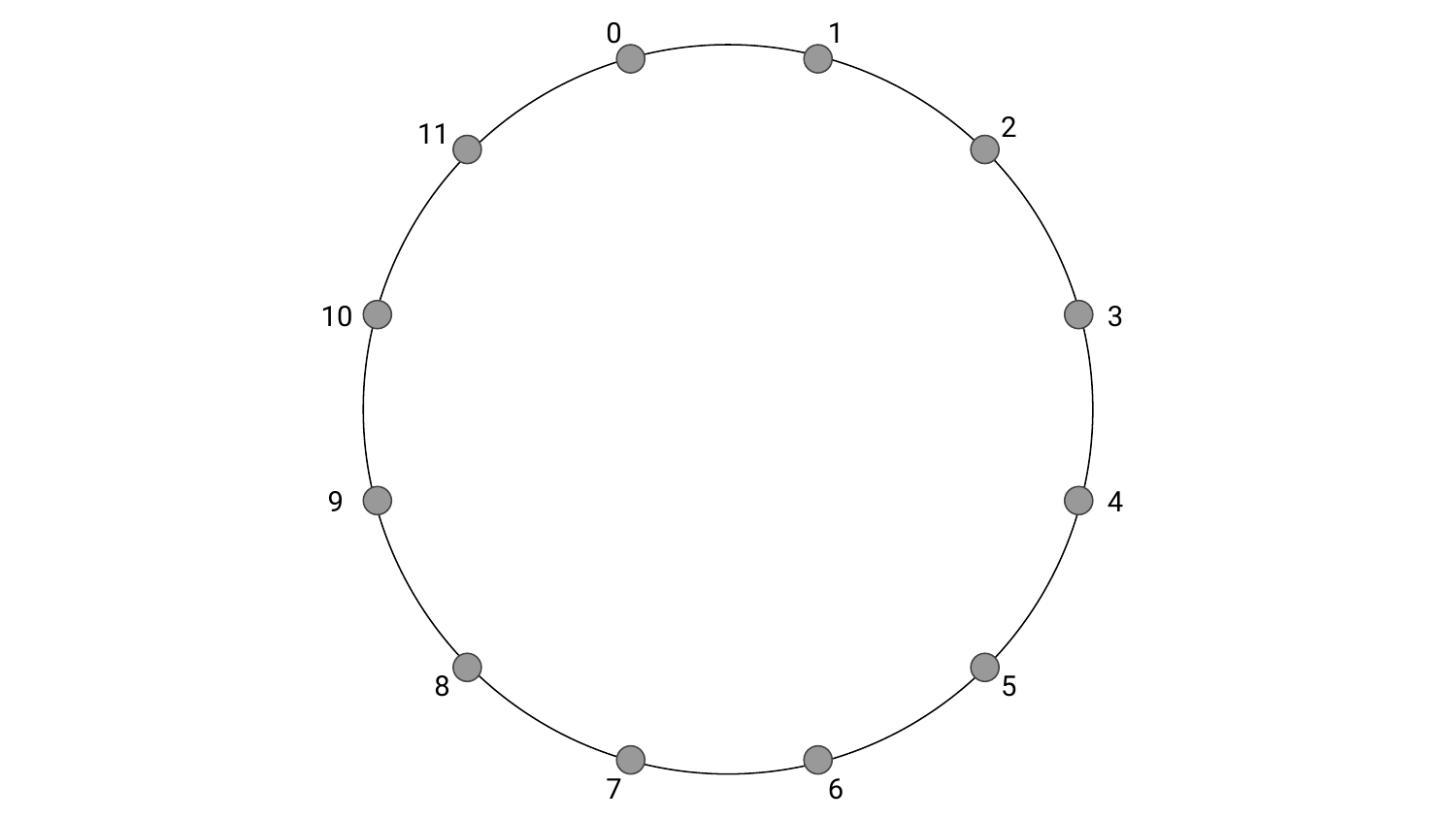

0
1

2
11

10
3

9
4

8

5

7
6